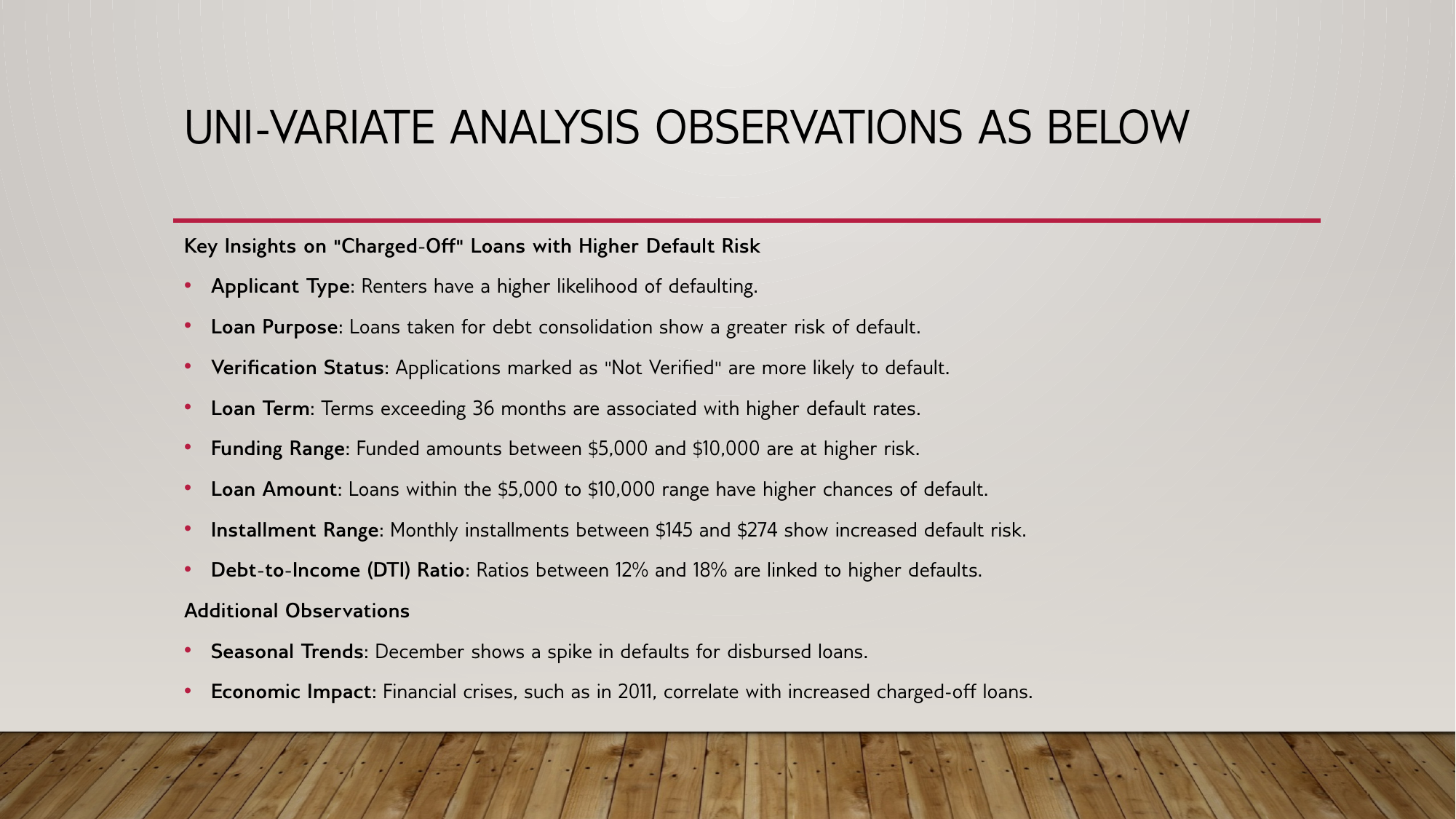

# Uni-variate analysis observations as below
Key Insights on "Charged-Off" Loans with Higher Default Risk
Applicant Type: Renters have a higher likelihood of defaulting.
Loan Purpose: Loans taken for debt consolidation show a greater risk of default.
Verification Status: Applications marked as "Not Verified" are more likely to default.
Loan Term: Terms exceeding 36 months are associated with higher default rates.
Funding Range: Funded amounts between $5,000 and $10,000 are at higher risk.
Loan Amount: Loans within the $5,000 to $10,000 range have higher chances of default.
Installment Range: Monthly installments between $145 and $274 show increased default risk.
Debt-to-Income (DTI) Ratio: Ratios between 12% and 18% are linked to higher defaults.
Additional Observations
Seasonal Trends: December shows a spike in defaults for disbursed loans.
Economic Impact: Financial crises, such as in 2011, correlate with increased charged-off loans.